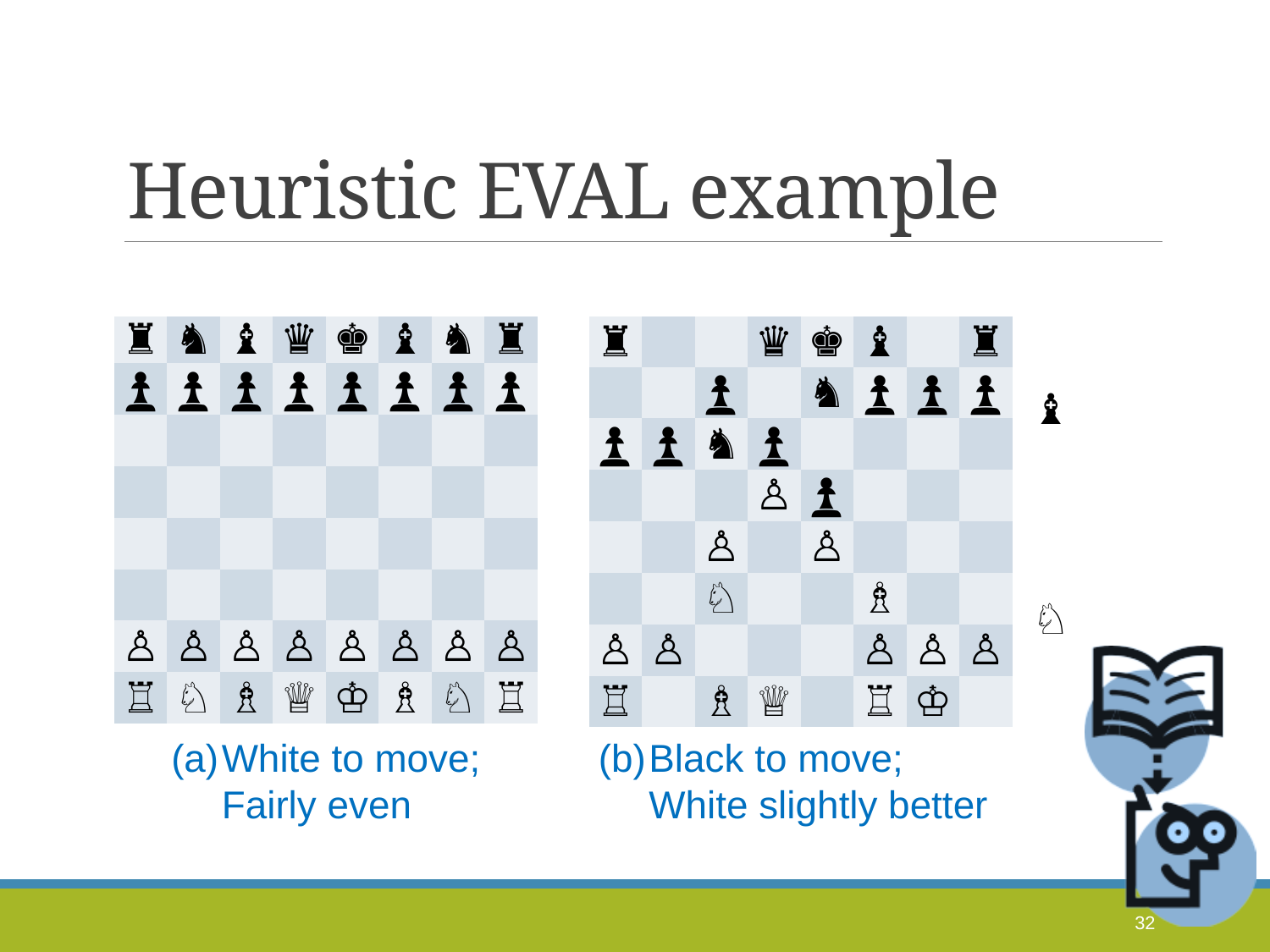

# Heuristic EVAL example
| ♜ | ♞ | ♝ | ♛ | ♚ | ♝ | ♞ | ♜ |
| --- | --- | --- | --- | --- | --- | --- | --- |
| ♟ | ♟ | ♟ | ♟ | ♟ | ♟ | ♟ | ♟ |
|  |  |  |  |  |  |  |  |
|  |  |  |  |  |  |  |  |
|  |  |  |  |  |  |  |  |
|  |  |  |  |  |  |  |  |
| ♙ | ♙ | ♙ | ♙ | ♙ | ♙ | ♙ | ♙ |
| ♖ | ♘ | ♗ | ♕ | ♔ | ♗ | ♘ | ♖ |
| ♜ |  |  | ♛ | ♚ | ♝ |  | ♜ |
| --- | --- | --- | --- | --- | --- | --- | --- |
|  |  | ♟ |  | ♞ | ♟ | ♟ | ♟ |
| ♟ | ♟ | ♞ | ♟ |  |  |  |  |
|  |  |  | ♙ | ♟ |  |  |  |
|  |  | ♙ |  | ♙ |  |  |  |
|  |  | ♘ |  |  | ♗ |  |  |
| ♙ | ♙ |  |  |  | ♙ | ♙ | ♙ |
| ♖ |  | ♗ | ♕ |  | ♖ | ♔ |  |
♝
♘
(a)	White to move;
	Fairly even
(b)	Black to move;
	White slightly better
32